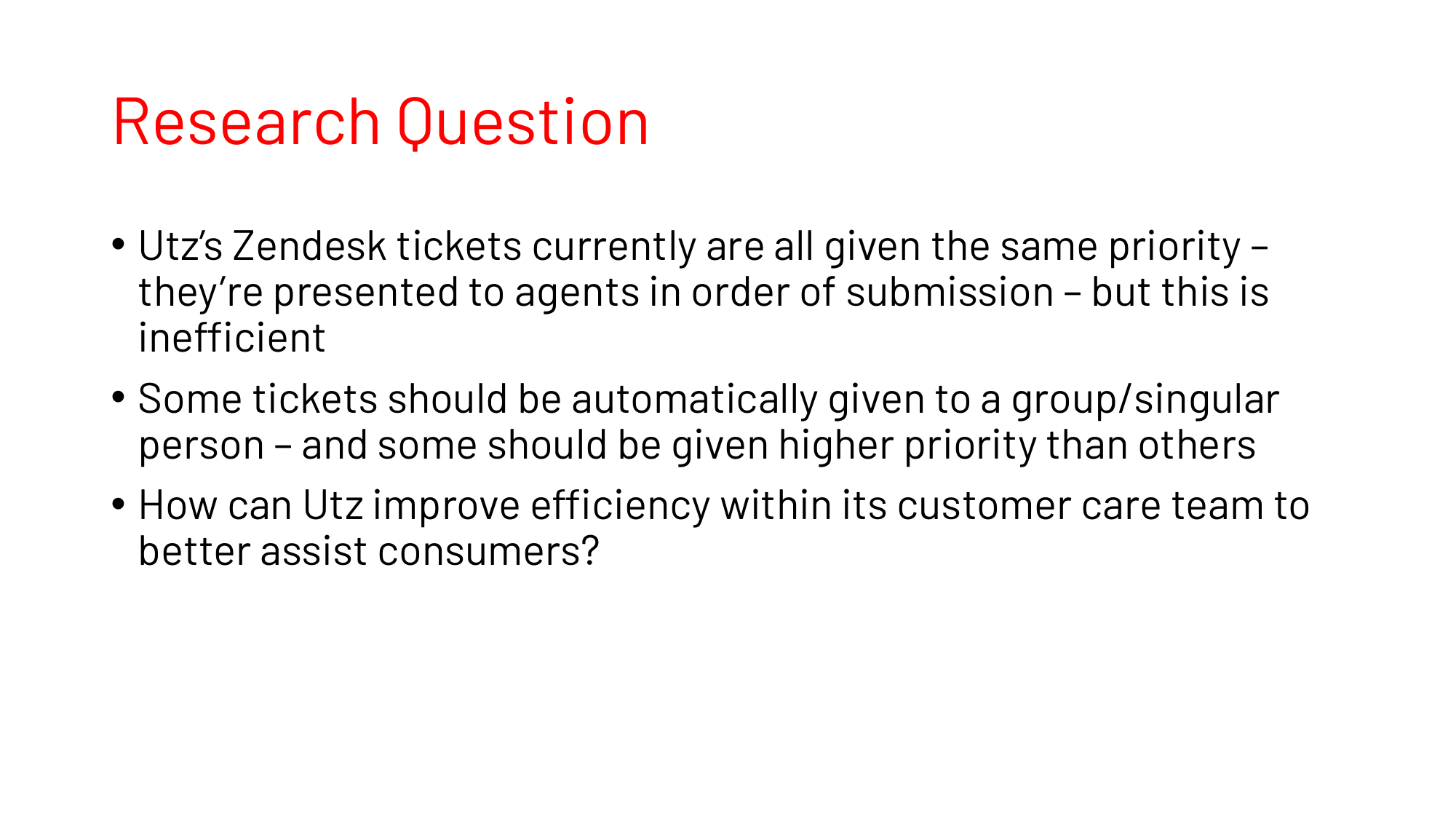

# Research Question
Utz’s Zendesk tickets currently are all given the same priority – they’re presented to agents in order of submission – but this is inefficient
Some tickets should be automatically given to a group/singular person – and some should be given higher priority than others
How can Utz improve efficiency within its customer care team to better assist consumers?